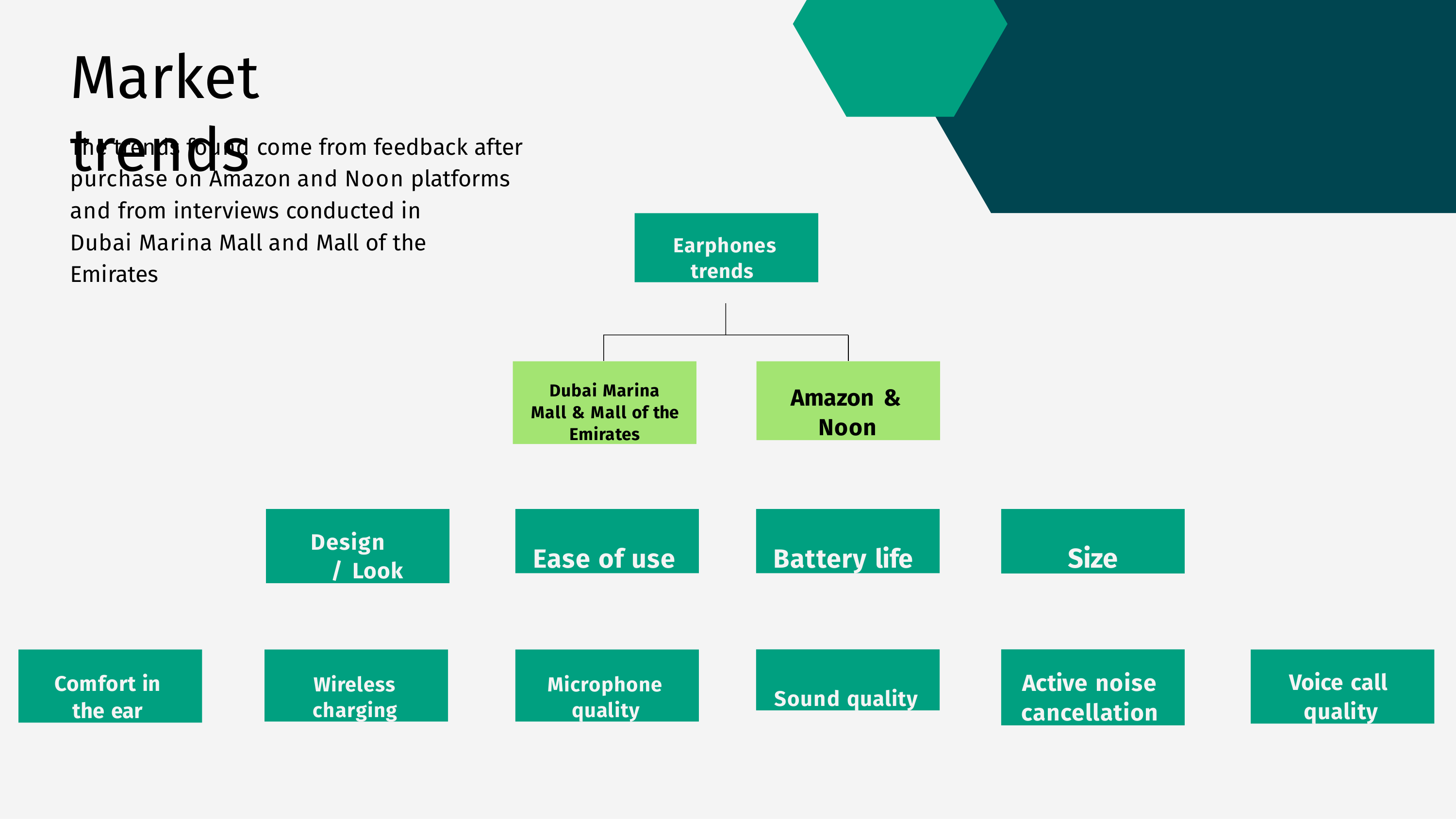

# Market trends
The trends found come from feedback after purchase on Amazon and Noon platforms
and from interviews conducted in Dubai Marina Mall and Mall of the Emirates
Earphones trends

Dubai Marina Mall & Mall of the Emirates
Amazon & Noon
Design / Look

Ease of use

Battery life

Size
Comfort in the ear
Wireless charging
Microphone quality

Sound quality
Active noise cancellation
Voice call quality